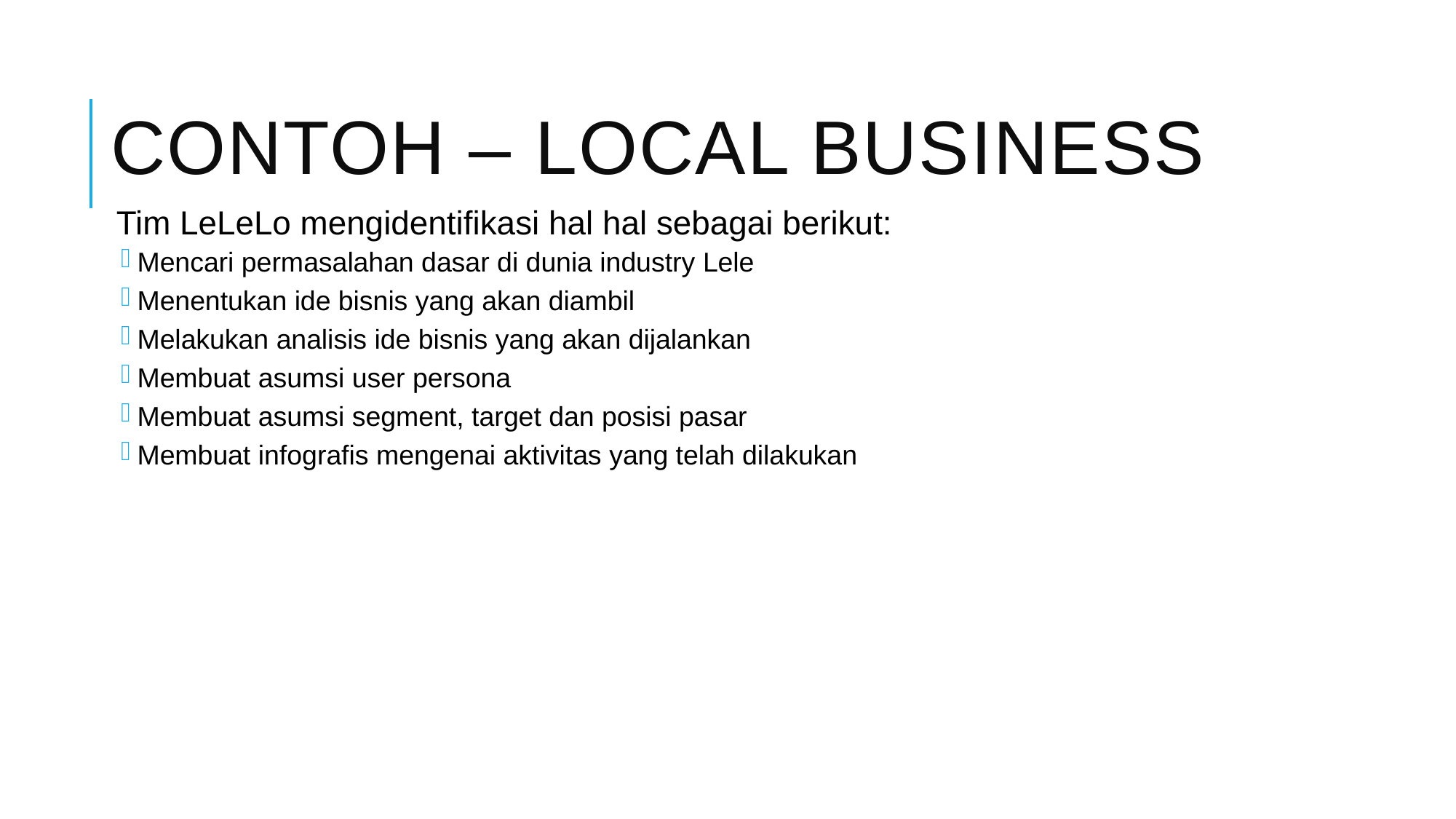

# Contoh – Local Business
Tim LeLeLo mengidentifikasi hal hal sebagai berikut:
Mencari permasalahan dasar di dunia industry Lele
Menentukan ide bisnis yang akan diambil
Melakukan analisis ide bisnis yang akan dijalankan
Membuat asumsi user persona
Membuat asumsi segment, target dan posisi pasar
Membuat infografis mengenai aktivitas yang telah dilakukan